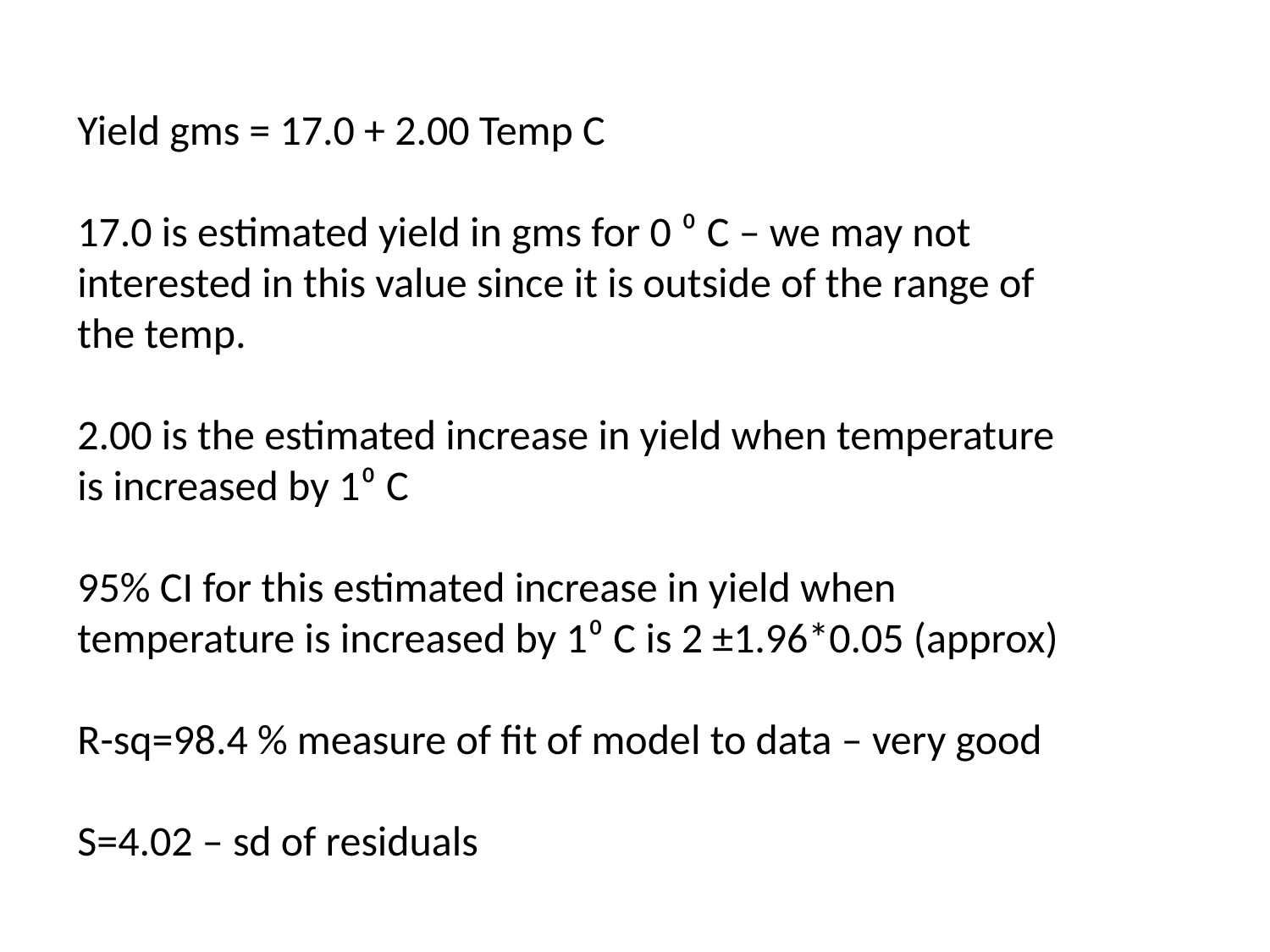

Yield gms = 17.0 + 2.00 Temp C

17.0 is estimated yield in gms for 0 ⁰ C – we may not interested in this value since it is outside of the range of the temp.

2.00 is the estimated increase in yield when temperature is increased by 1⁰ C

95% CI for this estimated increase in yield when temperature is increased by 1⁰ C is 2 ±1.96*0.05 (approx)

R-sq=98.4 % measure of fit of model to data – very good

S=4.02 – sd of residuals